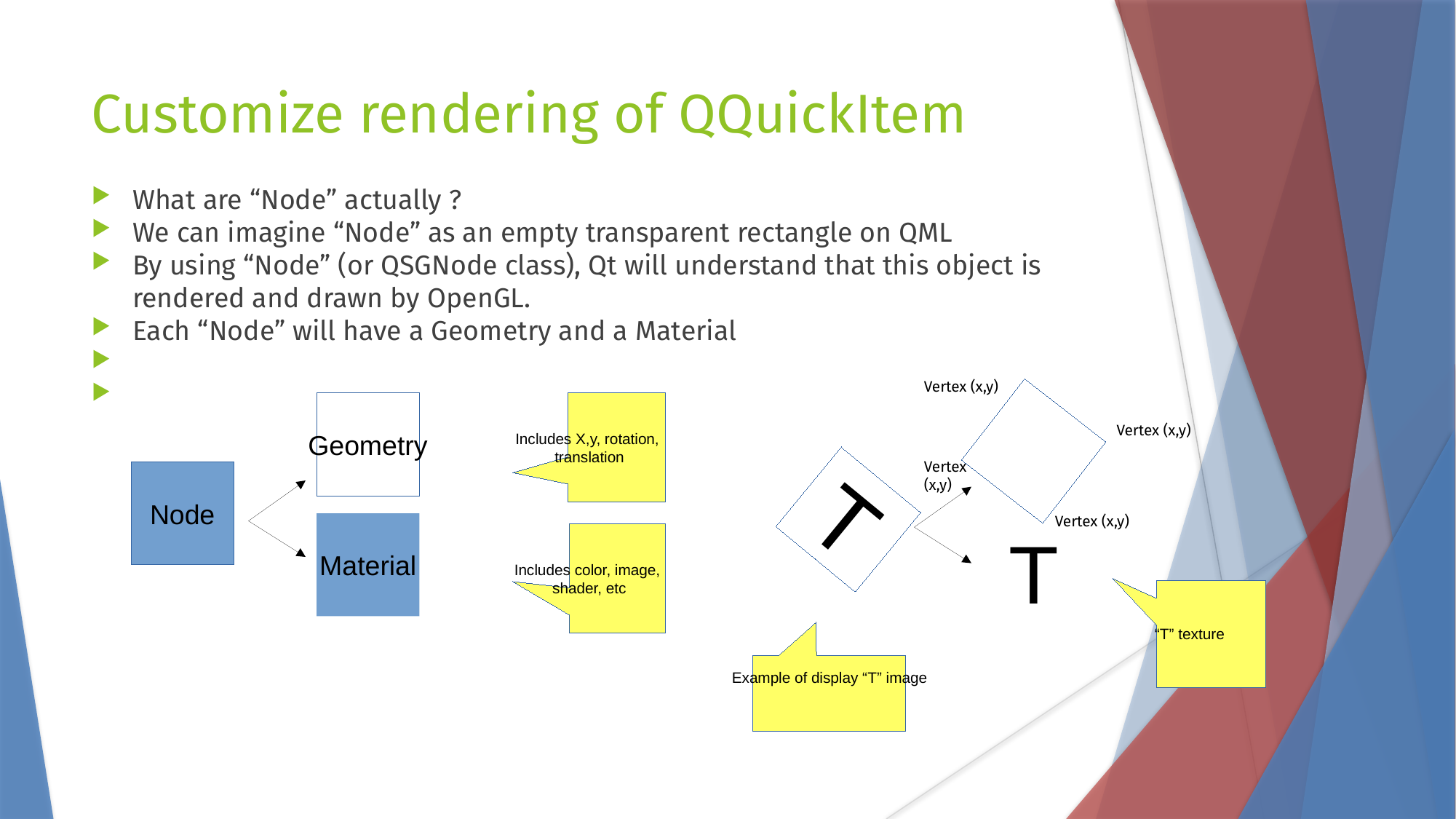

Customize rendering of QQuickItem
What are “Node” actually ?
We can imagine “Node” as an empty transparent rectangle on QML
By using “Node” (or QSGNode class), Qt will understand that this object is rendered and drawn by OpenGL.
Each “Node” will have a Geometry and a Material

Vertex (x,y)
Geometry
Includes X,y, rotation,
translation

Vertex (x,y)
Vertex
(x,y)
Node
T

Vertex (x,y)
Material
T

Includes color, image,
shader, etc

“T” texture
Example of display “T” image